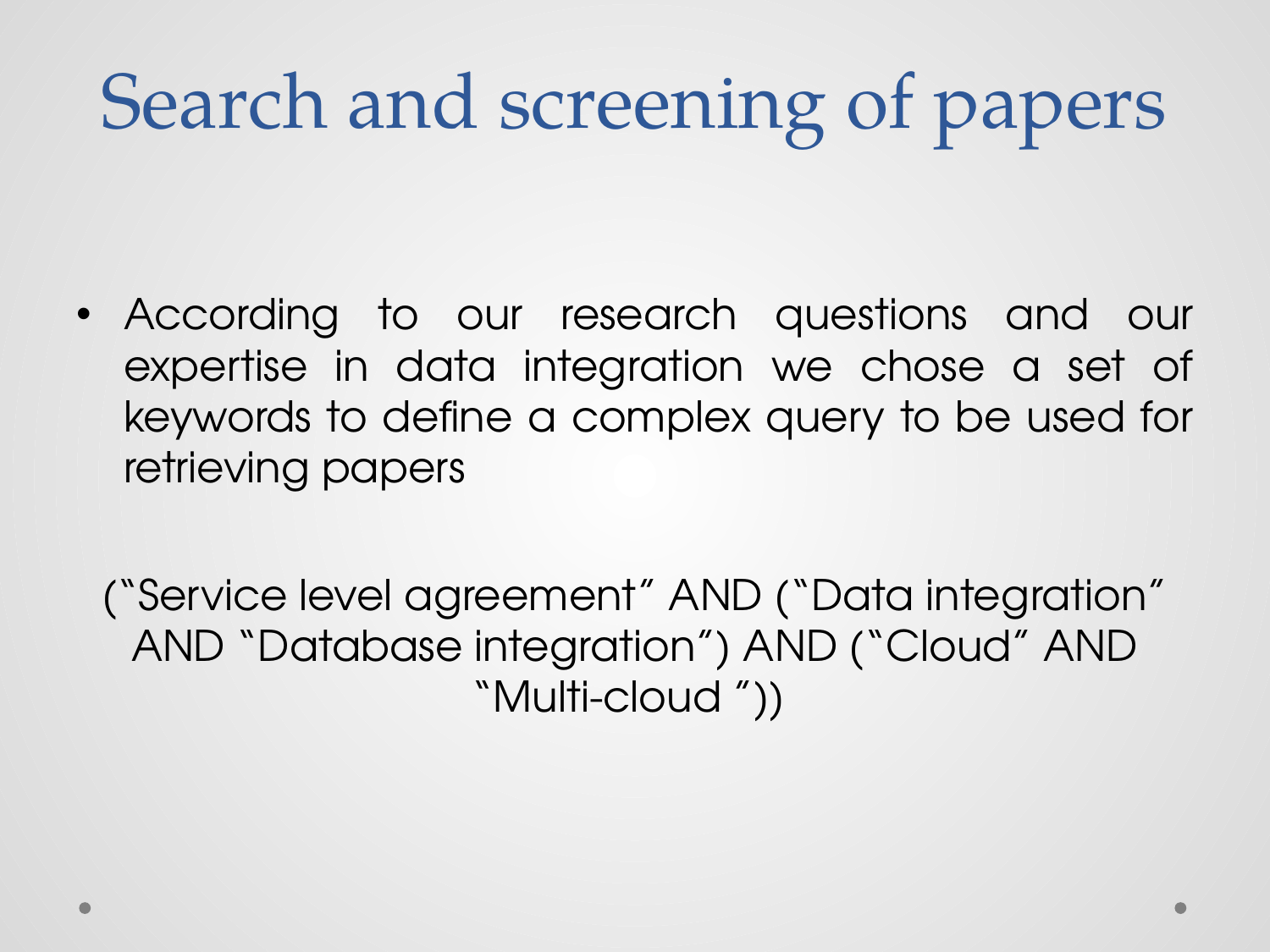

# Search and screening of papers

According to our research questions and our expertise in data integration we chose a set of keywords to define a complex query to be used for retrieving papers

(“Service level agreement” AND (“Data integration” AND “Database integration”) AND (“Cloud” AND “Multi-cloud ”))